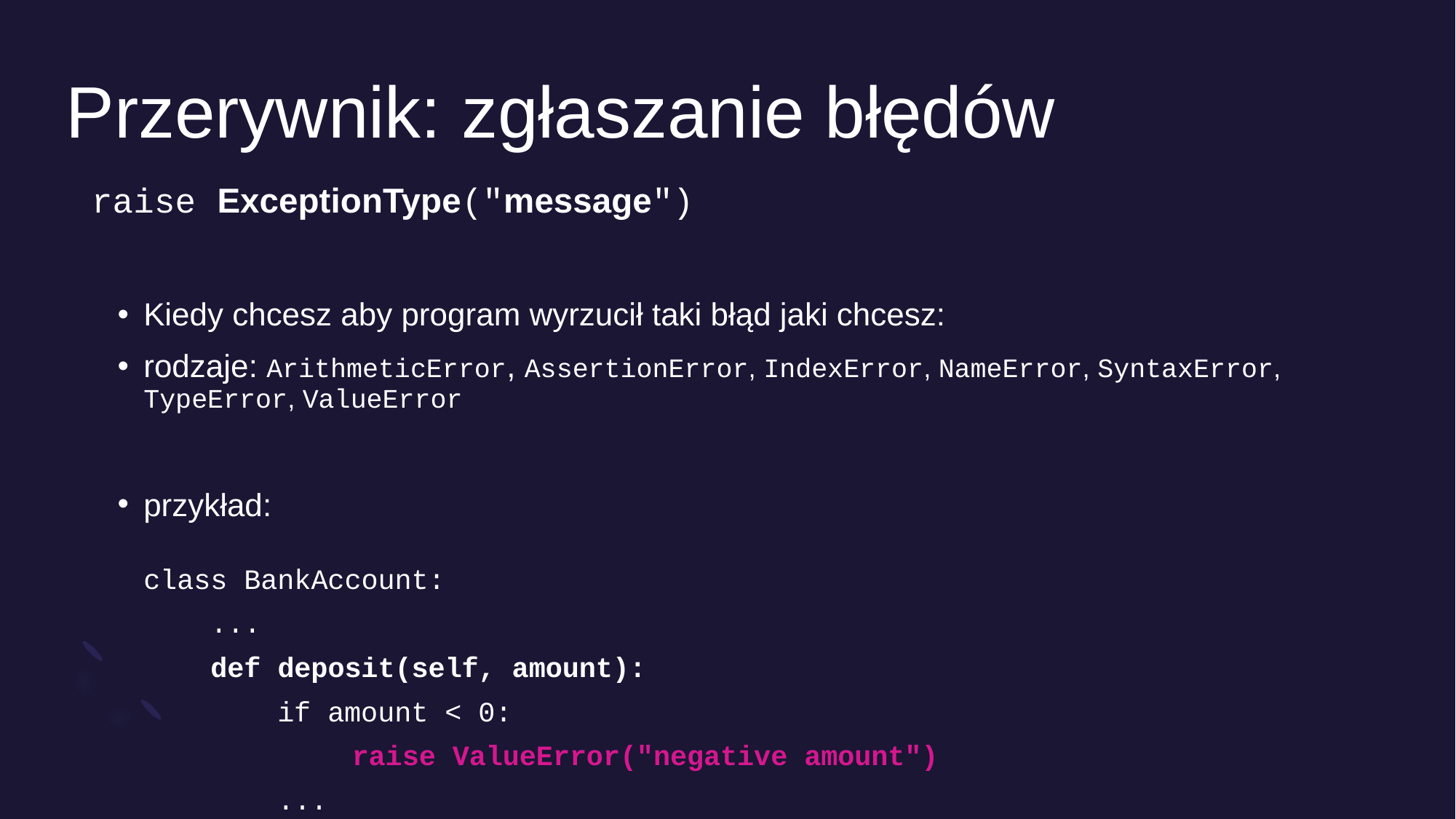

# Przerywnik: zgłaszanie błędów
	raise ExceptionType("message")

Kiedy chcesz aby program wyrzucił taki błąd jaki chcesz:
rodzaje: ArithmeticError, AssertionError, IndexError, NameError, SyntaxError, TypeError, ValueError

przykład:

	class BankAccount:
	    ...
	    def deposit(self, amount):
	        if amount < 0:
              raise ValueError("negative amount")
	        ...